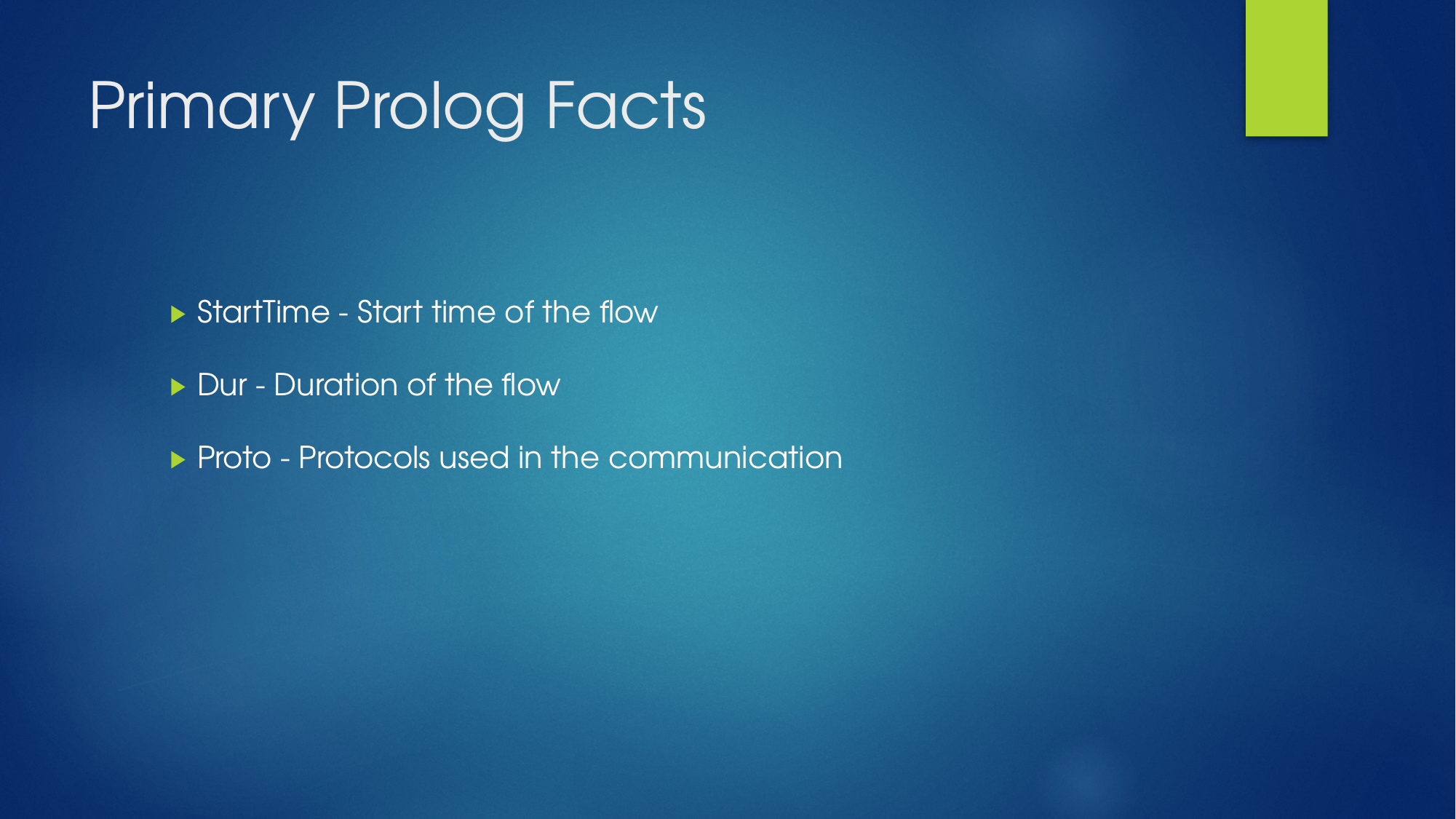

# Primary Prolog Facts
StartTime - Start time of the flow
Dur - Duration of the flow
Proto - Protocols used in the communication